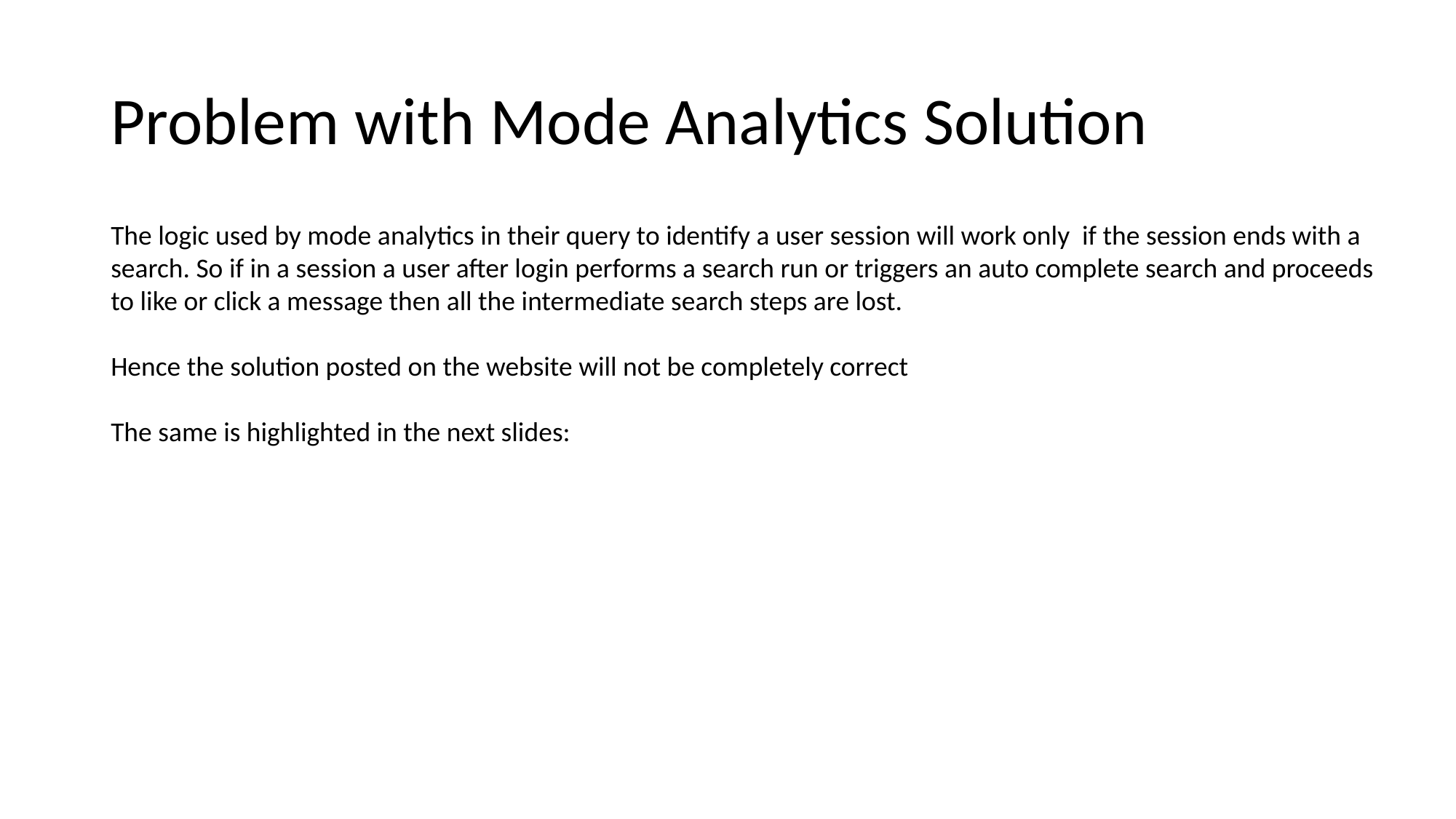

# Problem with Mode Analytics Solution
The logic used by mode analytics in their query to identify a user session will work only  if the session ends with a search. So if in a session a user after login performs a search run or triggers an auto complete search and proceeds to like or click a message then all the intermediate search steps are lost.

Hence the solution posted on the website will not be completely correct

The same is highlighted in the next slides: